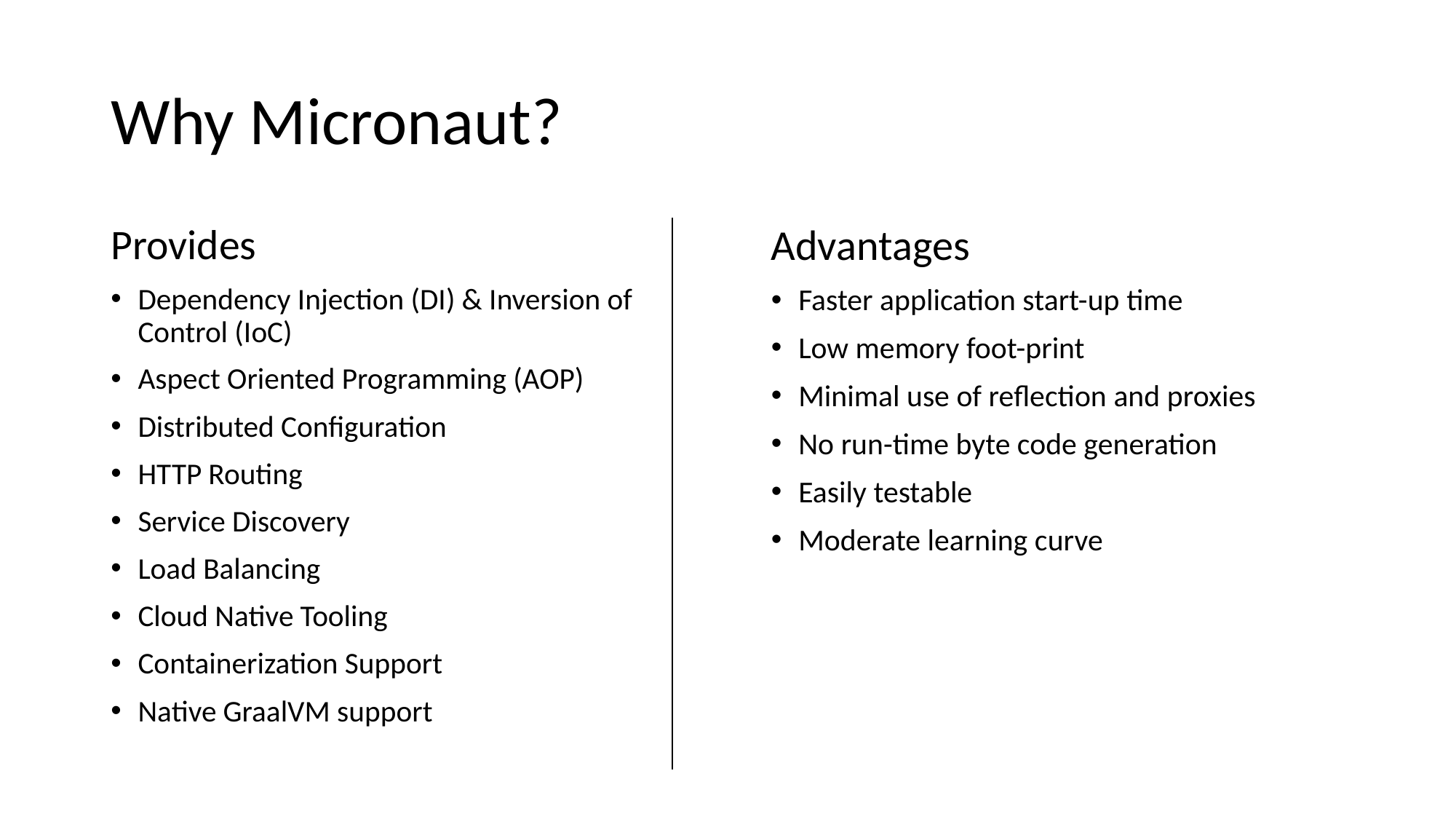

# Why Micronaut?
Provides
Dependency Injection (DI) & Inversion of Control (IoC)
Aspect Oriented Programming (AOP)
Distributed Configuration
HTTP Routing
Service Discovery
Load Balancing
Cloud Native Tooling
Containerization Support
Native GraalVM support
Advantages
Faster application start-up time
Low memory foot-print
Minimal use of reflection and proxies
No run-time byte code generation
Easily testable
Moderate learning curve